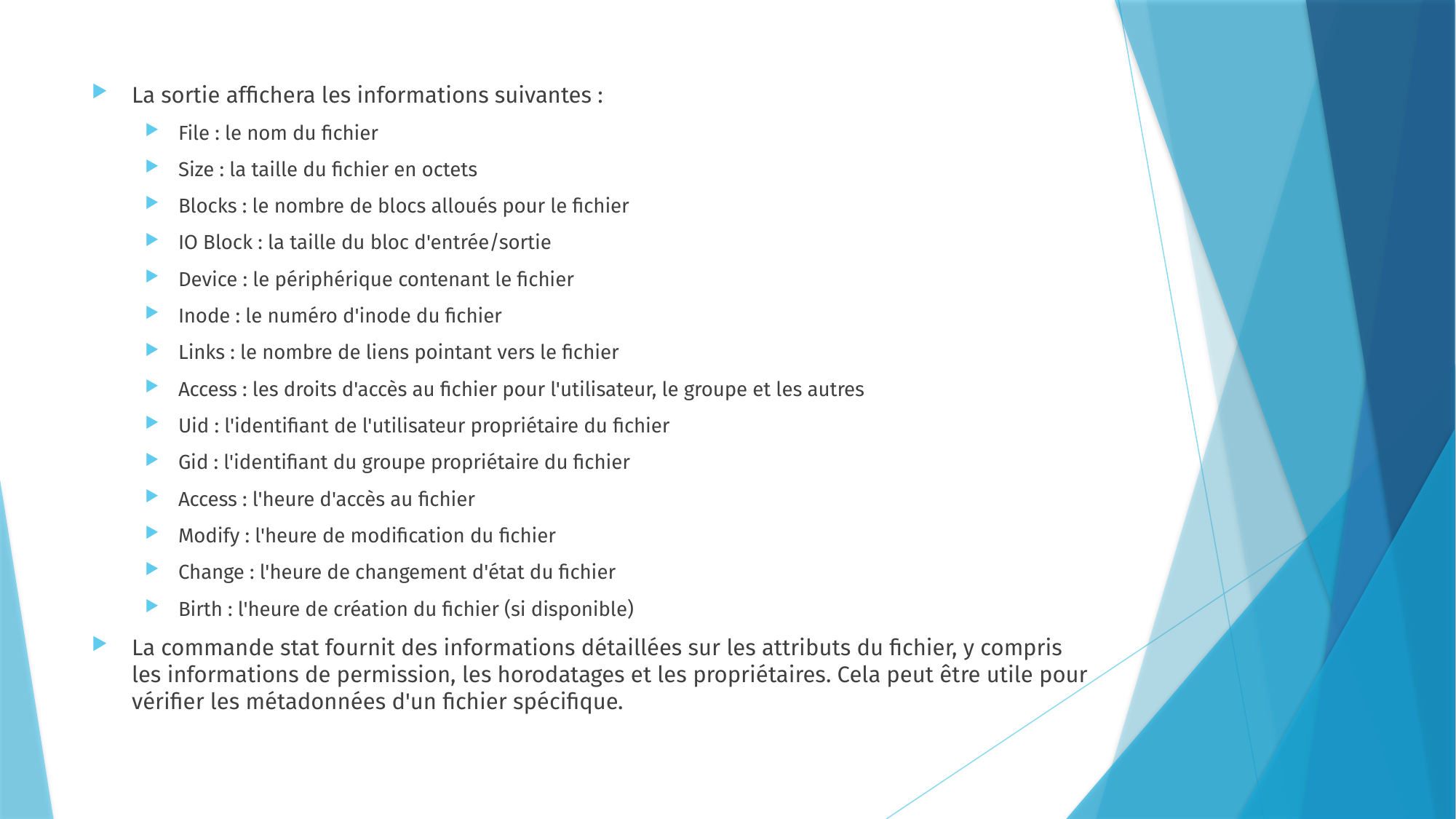

La sortie affichera les informations suivantes :
File : le nom du fichier
Size : la taille du fichier en octets
Blocks : le nombre de blocs alloués pour le fichier
IO Block : la taille du bloc d'entrée/sortie
Device : le périphérique contenant le fichier
Inode : le numéro d'inode du fichier
Links : le nombre de liens pointant vers le fichier
Access : les droits d'accès au fichier pour l'utilisateur, le groupe et les autres
Uid : l'identifiant de l'utilisateur propriétaire du fichier
Gid : l'identifiant du groupe propriétaire du fichier
Access : l'heure d'accès au fichier
Modify : l'heure de modification du fichier
Change : l'heure de changement d'état du fichier
Birth : l'heure de création du fichier (si disponible)
La commande stat fournit des informations détaillées sur les attributs du fichier, y compris les informations de permission, les horodatages et les propriétaires. Cela peut être utile pour vérifier les métadonnées d'un fichier spécifique.